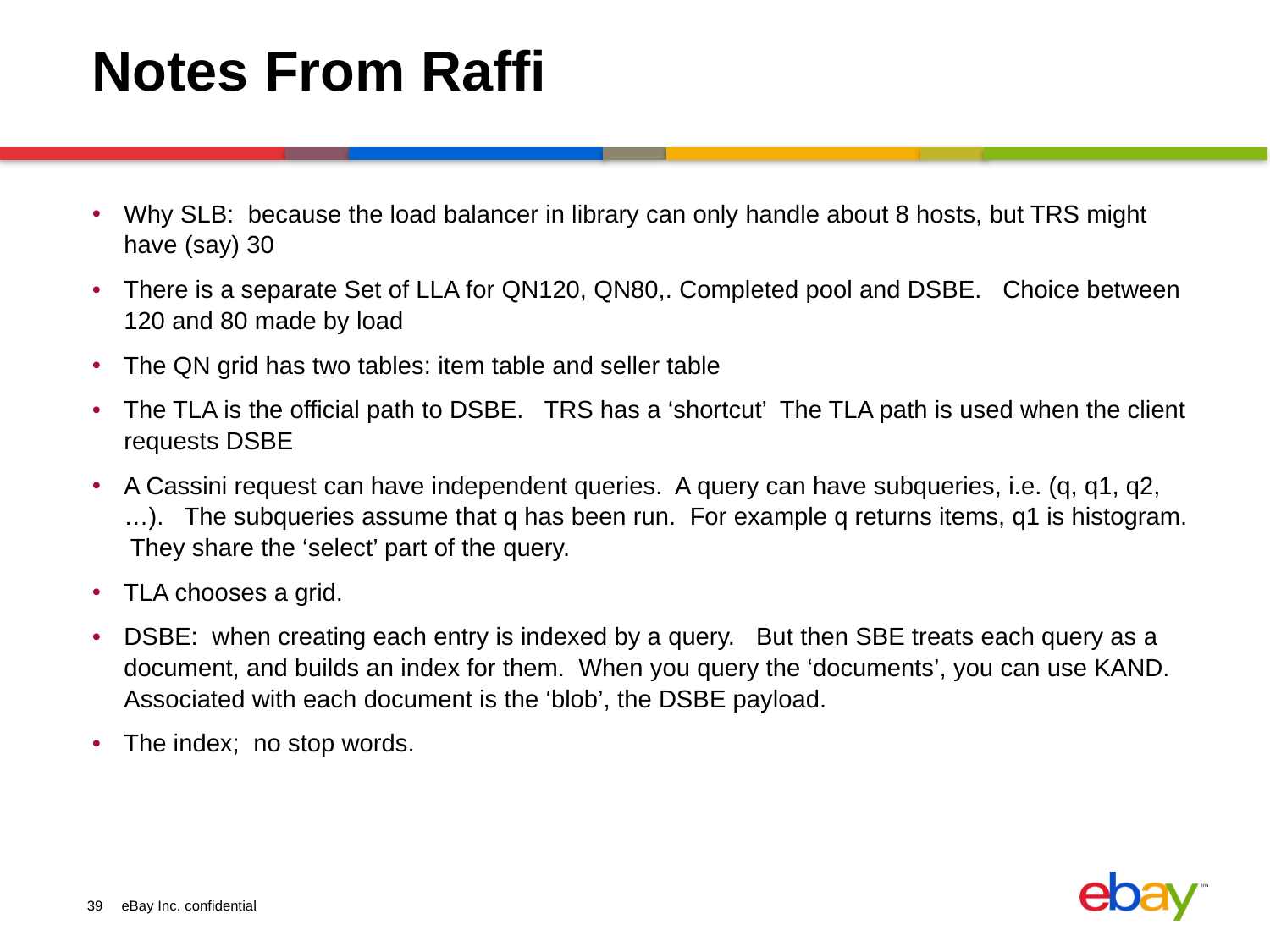

# Notes From Raffi
Why SLB:  because the load balancer in library can only handle about 8 hosts, but TRS might have (say) 30
There is a separate Set of LLA for QN120, QN80,. Completed pool and DSBE.   Choice between 120 and 80 made by load
The QN grid has two tables: item table and seller table
The TLA is the official path to DSBE.   TRS has a ‘shortcut’  The TLA path is used when the client requests DSBE
A Cassini request can have independent queries.  A query can have subqueries, i.e. (q, q1, q2, …).   The subqueries assume that q has been run.  For example q returns items, q1 is histogram.  They share the ‘select’ part of the query.
TLA chooses a grid.
DSBE:  when creating each entry is indexed by a query.   But then SBE treats each query as a document, and builds an index for them.  When you query the ‘documents’, you can use KAND.  Associated with each document is the ‘blob’, the DSBE payload.
The index;  no stop words.
39